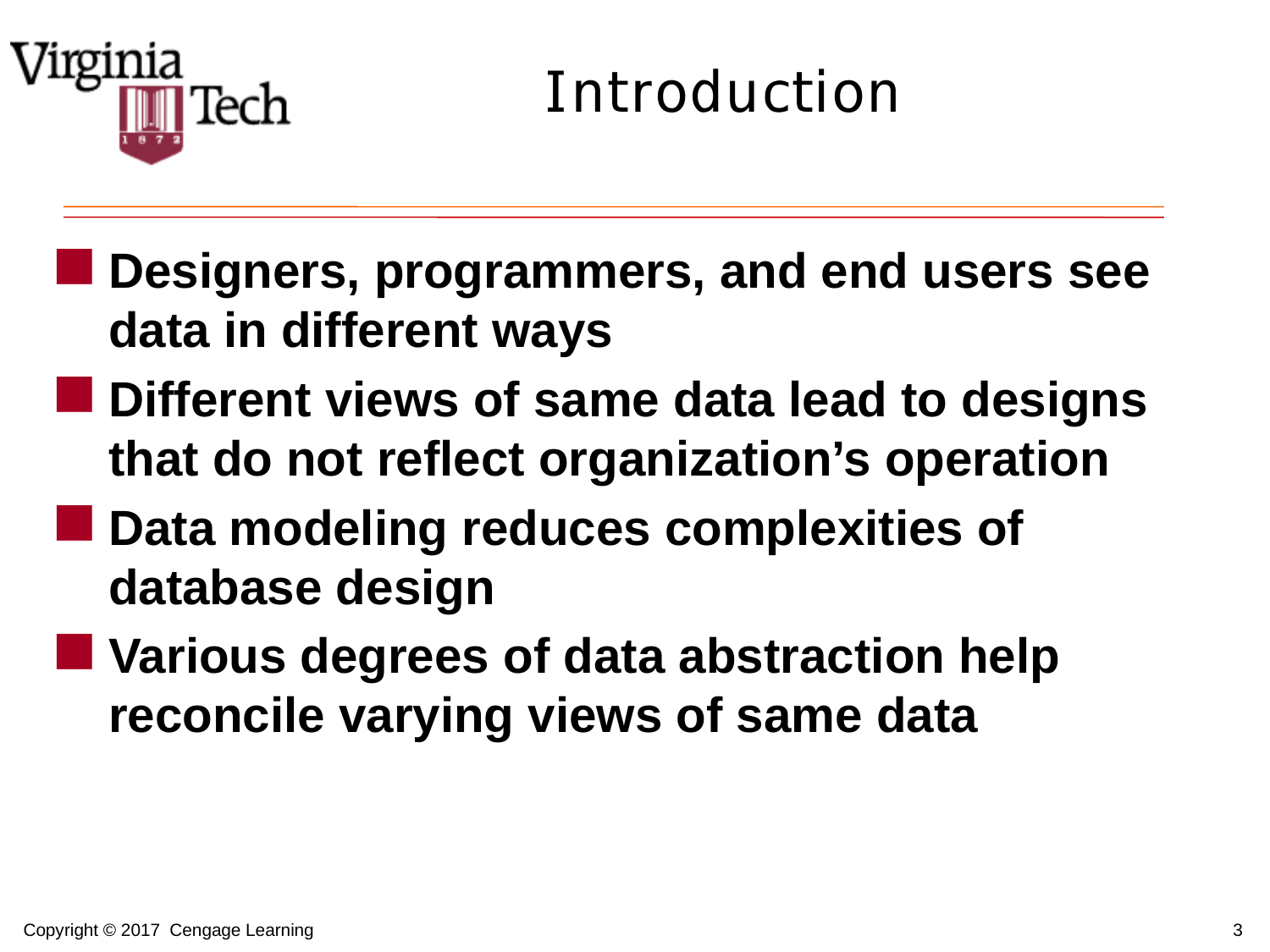

# Introduction
Designers, programmers, and end users see data in different ways
Different views of same data lead to designs that do not reflect organization’s operation
Data modeling reduces complexities of database design
Various degrees of data abstraction help reconcile varying views of same data
3
Copyright © 2017  Cengage Learning